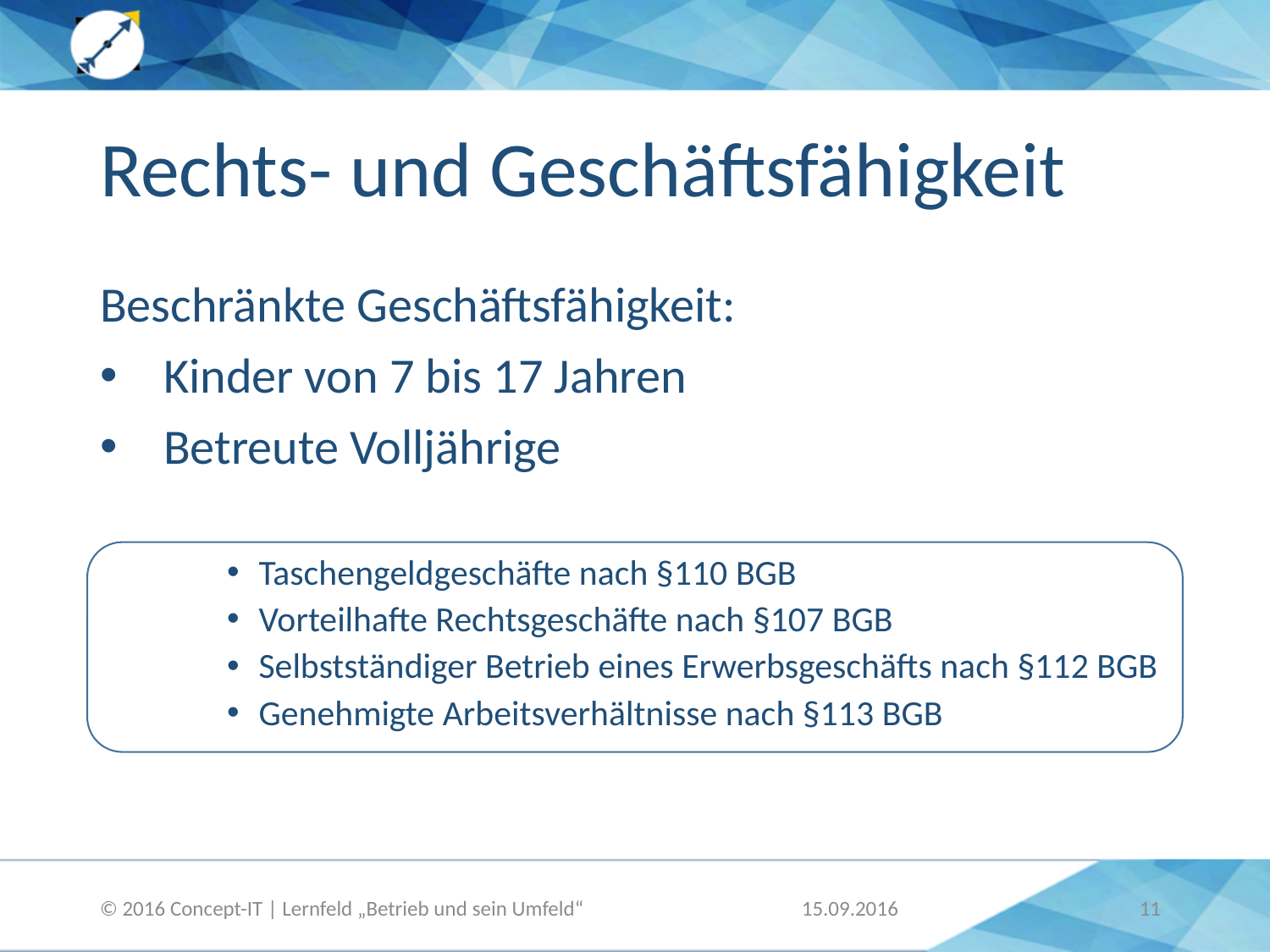

# Rechts- und Geschäftsfähigkeit
Beschränkte Geschäftsfähigkeit:
Kinder von 7 bis 17 Jahren
Betreute Volljährige

Taschengeldgeschäfte nach §110 BGB
Vorteilhafte Rechtsgeschäfte nach §107 BGB
Selbstständiger Betrieb eines Erwerbsgeschäfts nach §112 BGB
Genehmigte Arbeitsverhältnisse nach §113 BGB

15.09.2016
11
© 2016 Concept-IT | Lernfeld „Betrieb und sein Umfeld“